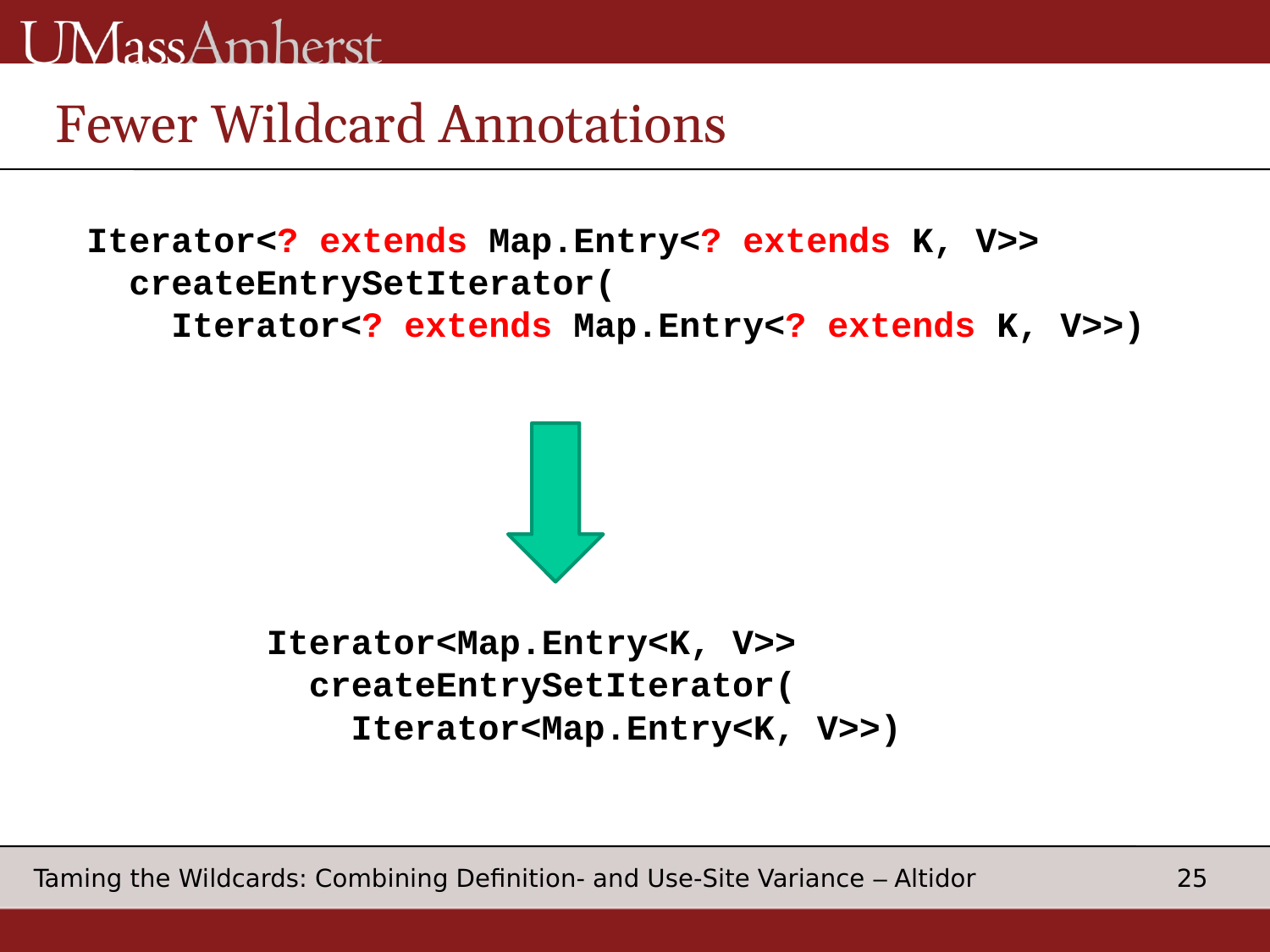

# Fewer Wildcard Annotations
Iterator<? extends Map.Entry<? extends K, V>>
  createEntrySetIterator(
    Iterator<? extends Map.Entry<? extends K, V>>)

Iterator<Map.Entry<K, V>>
  createEntrySetIterator(
    Iterator<Map.Entry<K, V>>)